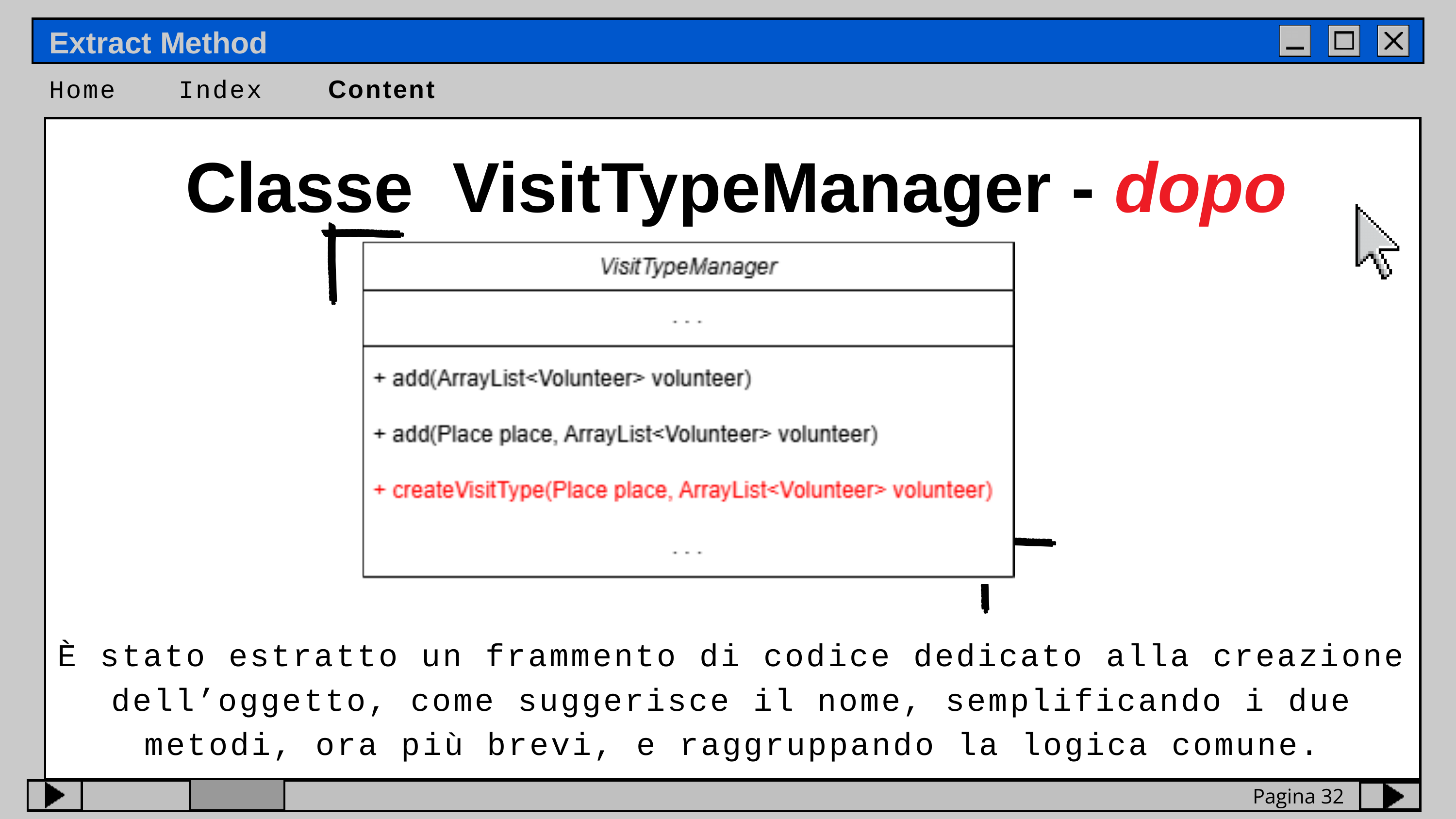

Extract Method

Home
Index
Content

Classe  VisitTypeManager - dopo

È stato estratto un frammento di codice dedicato alla creazione dell’oggetto, come suggerisce il nome, semplificando i due metodi, ora più brevi, e raggruppando la logica comune.

Pagina 32